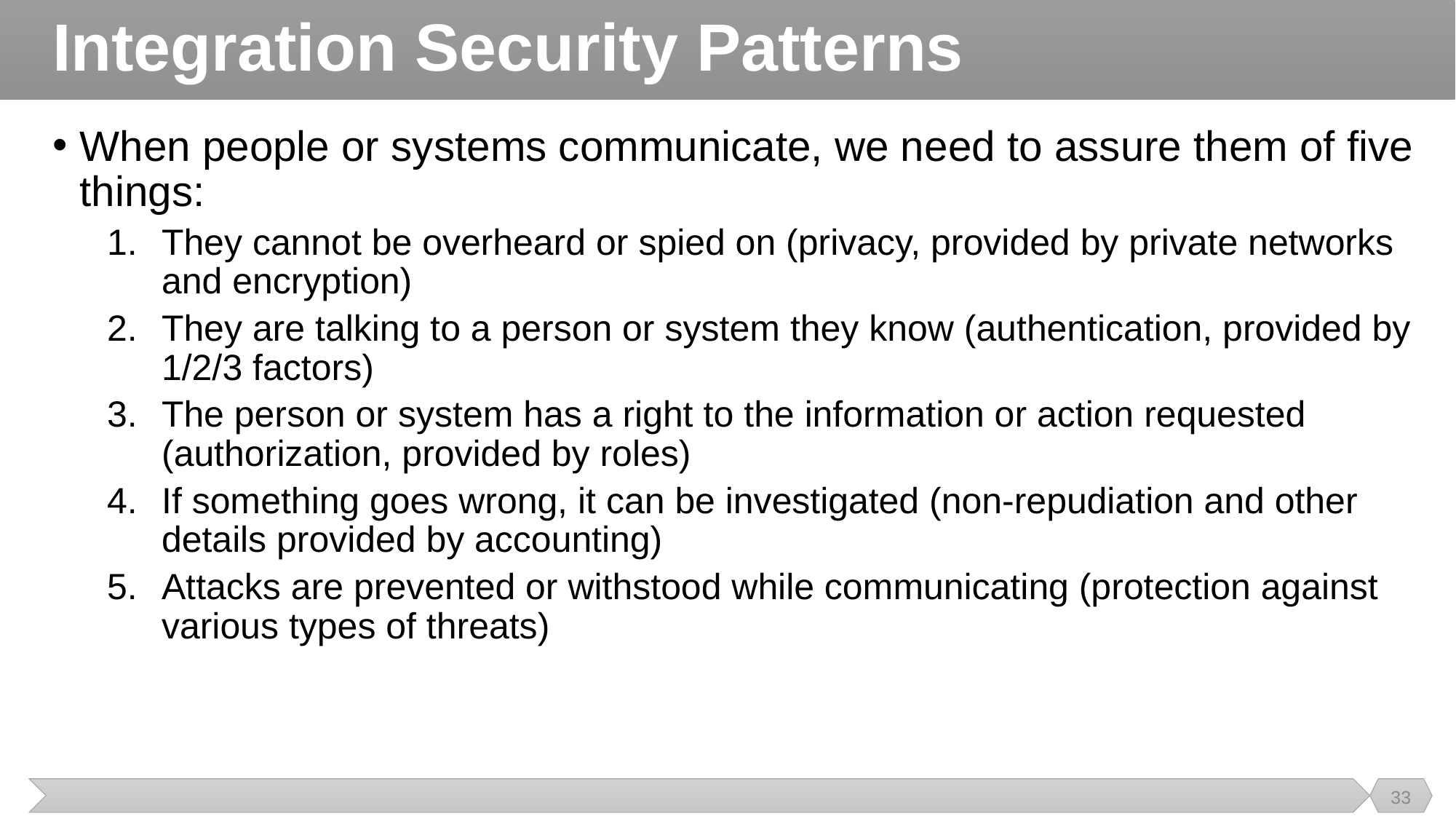

# Integration Security Patterns
When people or systems communicate, we need to assure them of five things:
They cannot be overheard or spied on (privacy, provided by private networks and encryption)
They are talking to a person or system they know (authentication, provided by 1/2/3 factors)
The person or system has a right to the information or action requested (authorization, provided by roles)
If something goes wrong, it can be investigated (non-repudiation and other details provided by accounting)
Attacks are prevented or withstood while communicating (protection against various types of threats)
33